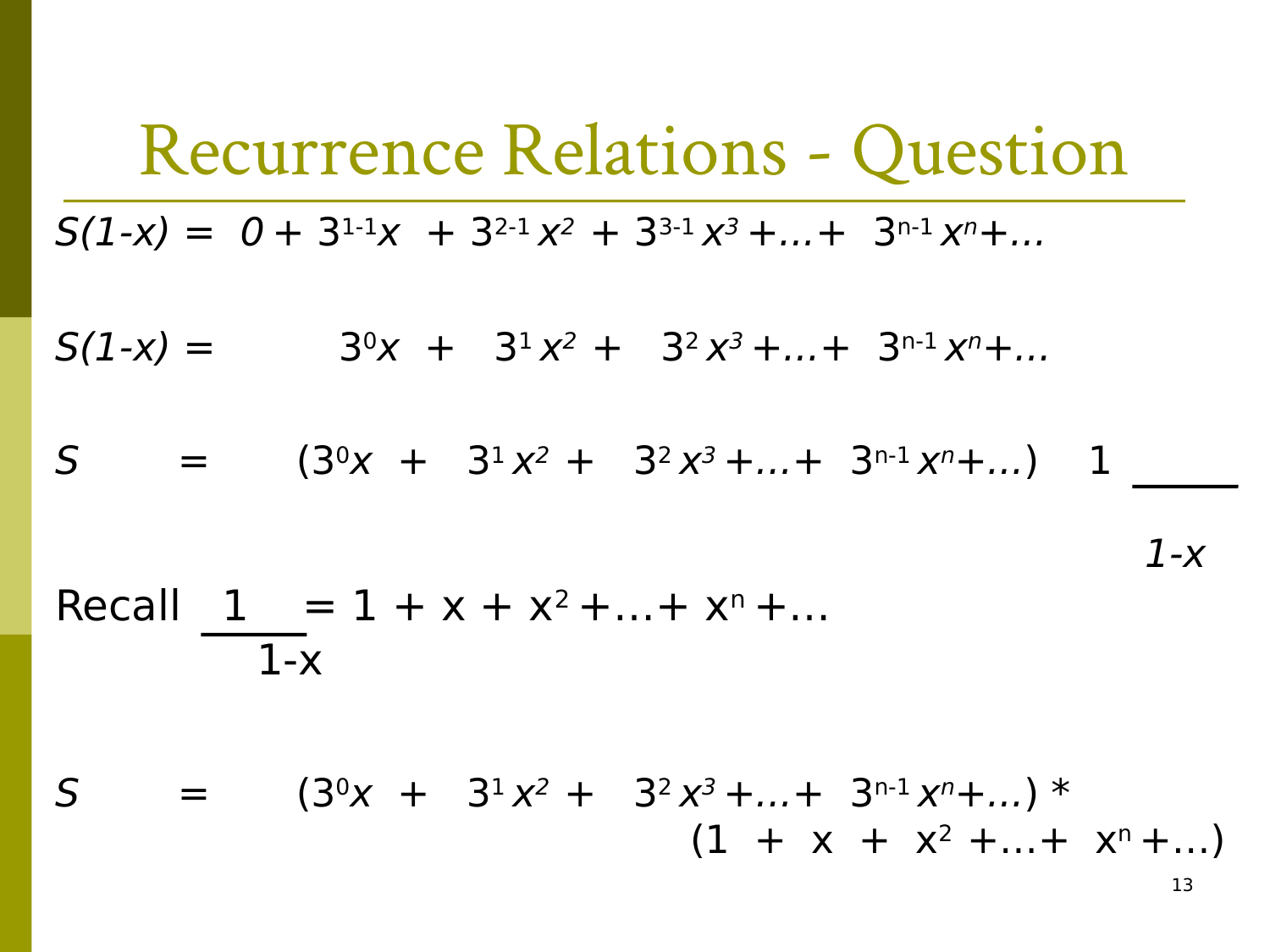

# Recurrence Relations - Question
S(1-x) =  0 + 31-1x  + 32-1 x2  + 33-1 x3 +...+  3n-1 xn+...

S(1-x) =          30x  +   31 x2  +   32 x3 +...+  3n-1 xn+...

S        =       (30x  +   31 x2  +   32 x3 +...+  3n-1 xn+...)    1

								      1-x
Recall   1    = 1 + x + x2 +…+ xn +…
		  1-x

S        =       (30x  +   31 x2  +   32 x3 +...+  3n-1 xn+...) *
					(1  +  x  +  x2  +…+  xn +…)

13